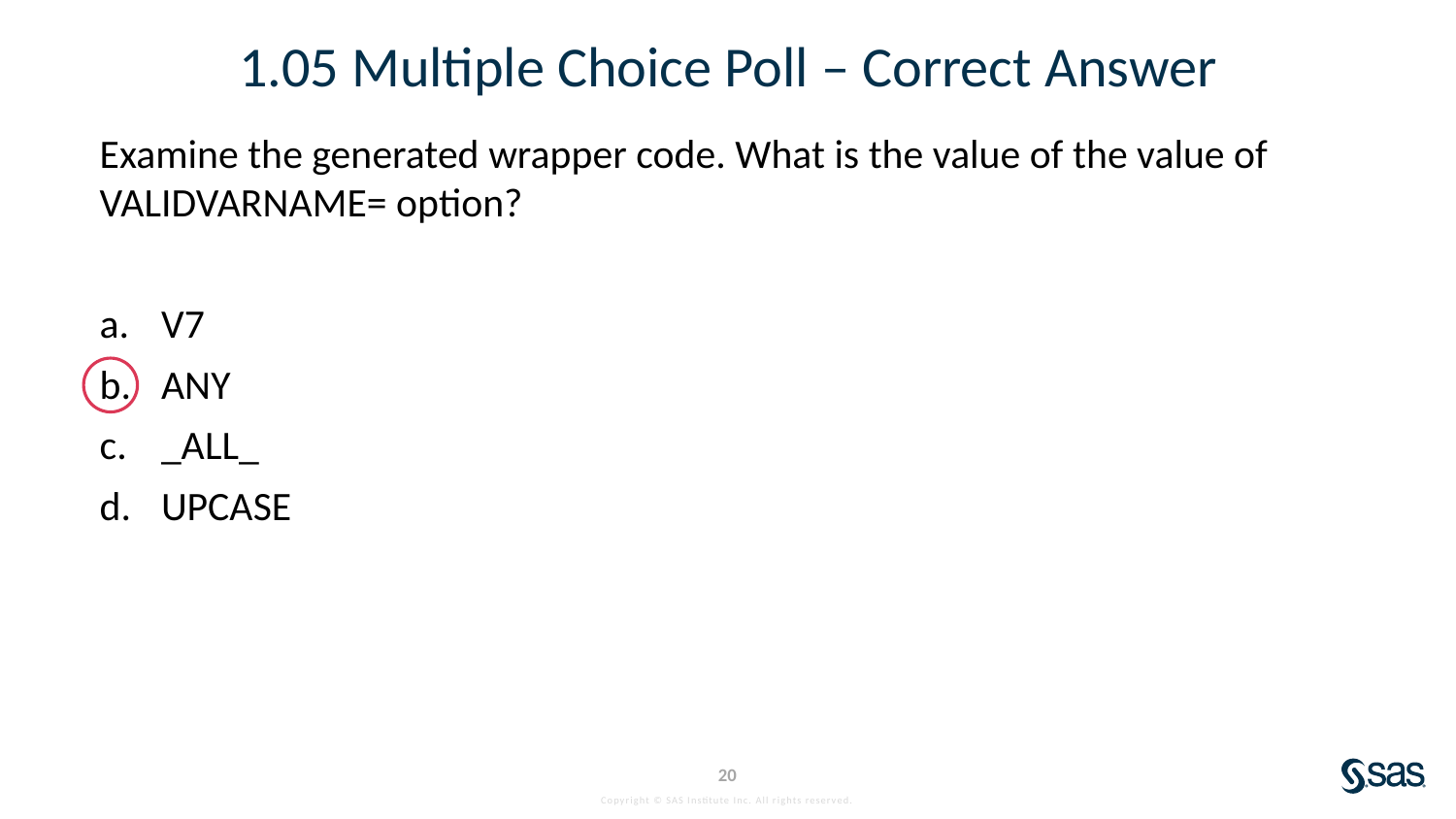

# 1.05 Multiple Choice Poll – Correct Answer
Examine the generated wrapper code. What is the value of the value of VALIDVARNAME= option?

V7
ANY
_ALL_
UPCASE